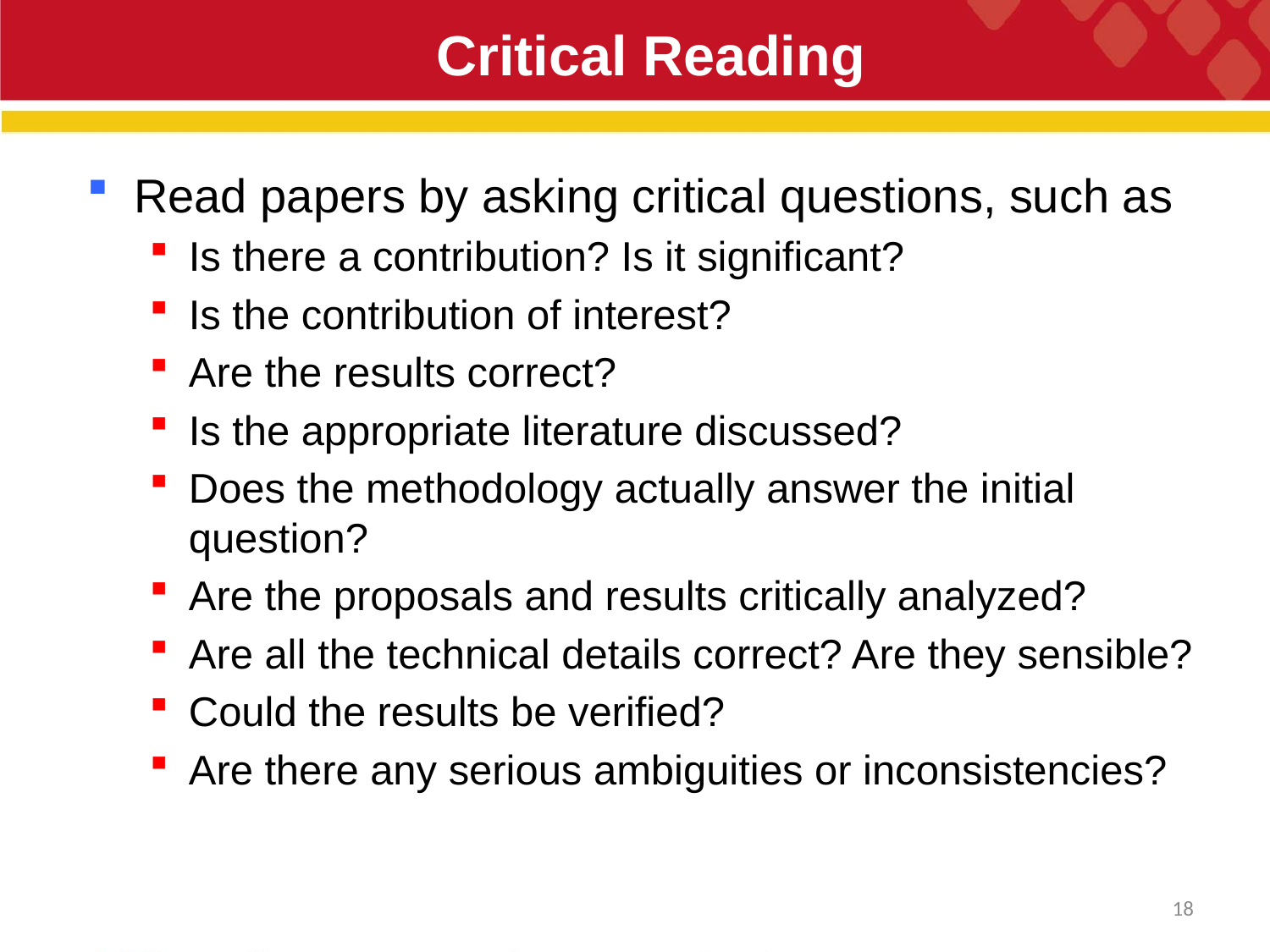

# Critical Reading
Read papers by asking critical questions, such as
Is there a contribution? Is it significant?
Is the contribution of interest?
Are the results correct?
Is the appropriate literature discussed?
Does the methodology actually answer the initial question?
Are the proposals and results critically analyzed?
Are all the technical details correct? Are they sensible?
Could the results be verified?
Are there any serious ambiguities or inconsistencies?
18